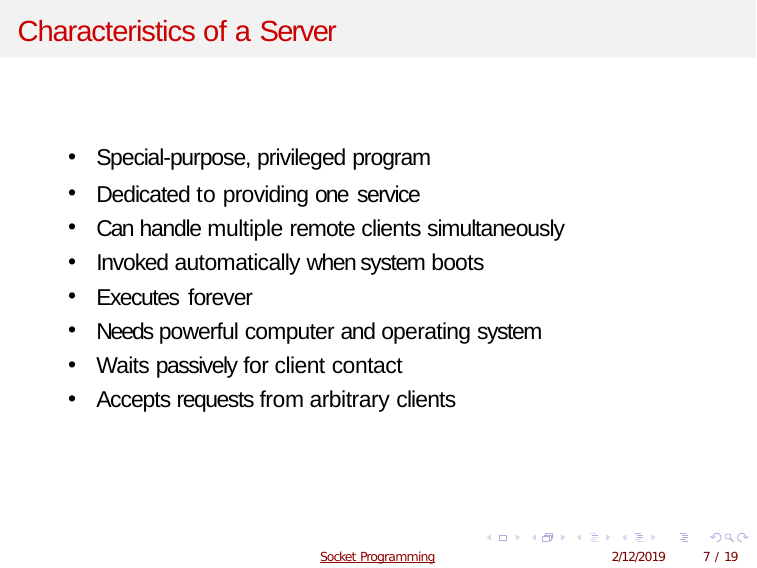

# Characteristics of a Server
Special-purpose, privileged program
Dedicated to providing one service
Can handle multiple remote clients simultaneously
Invoked automatically when system boots
Executes forever
Needs powerful computer and operating system
Waits passively for client contact
Accepts requests from arbitrary clients

Socket Programming
2/12/2019
7 / 19